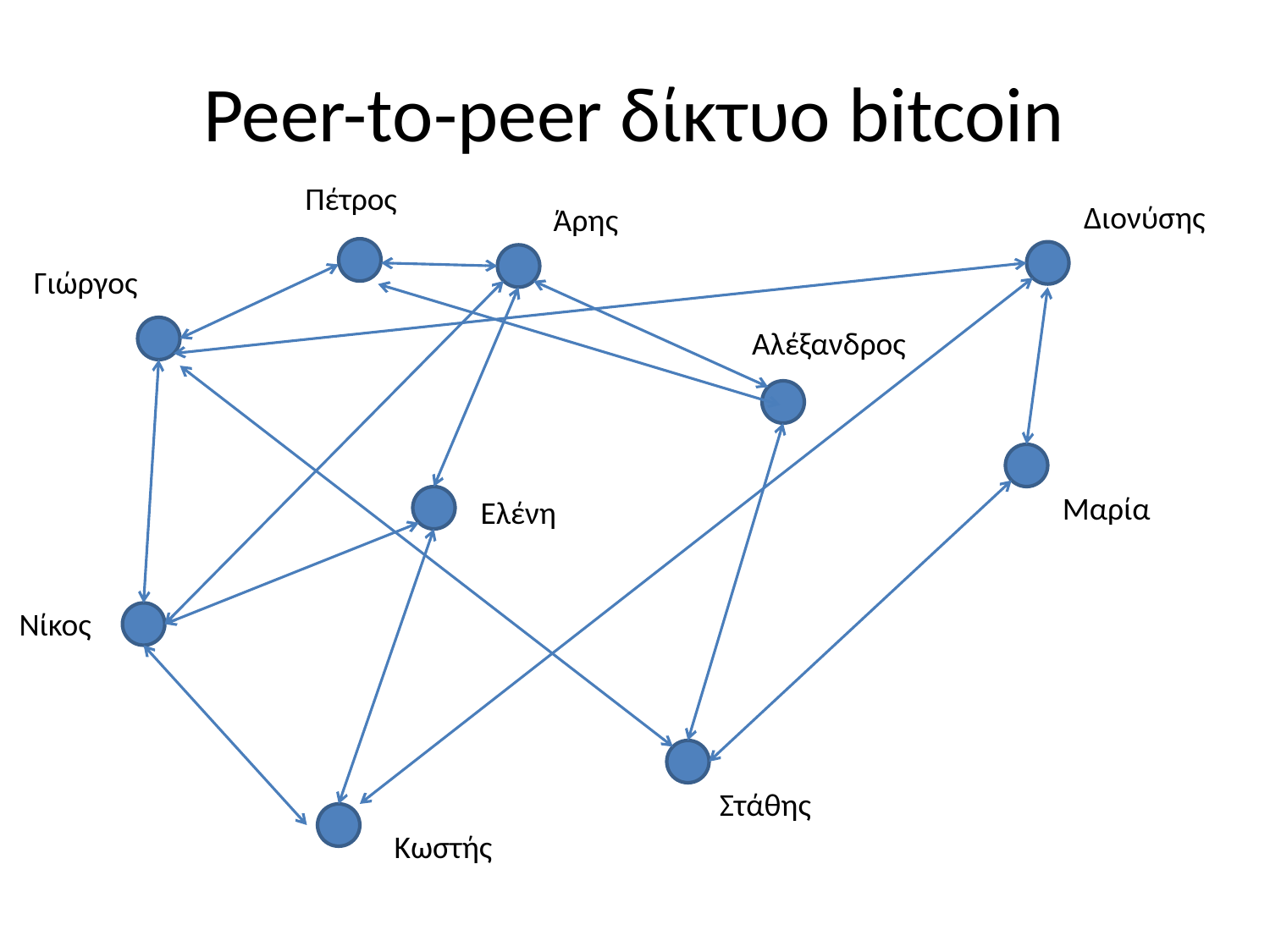

# Peer-to-peer δίκτυο bitcoin
Πέτρος
Διονύσης
Άρης

Γιώργος

Αλέξανδρος

Μαρία

Ελένη
Νίκος

Στάθης

Κωστής